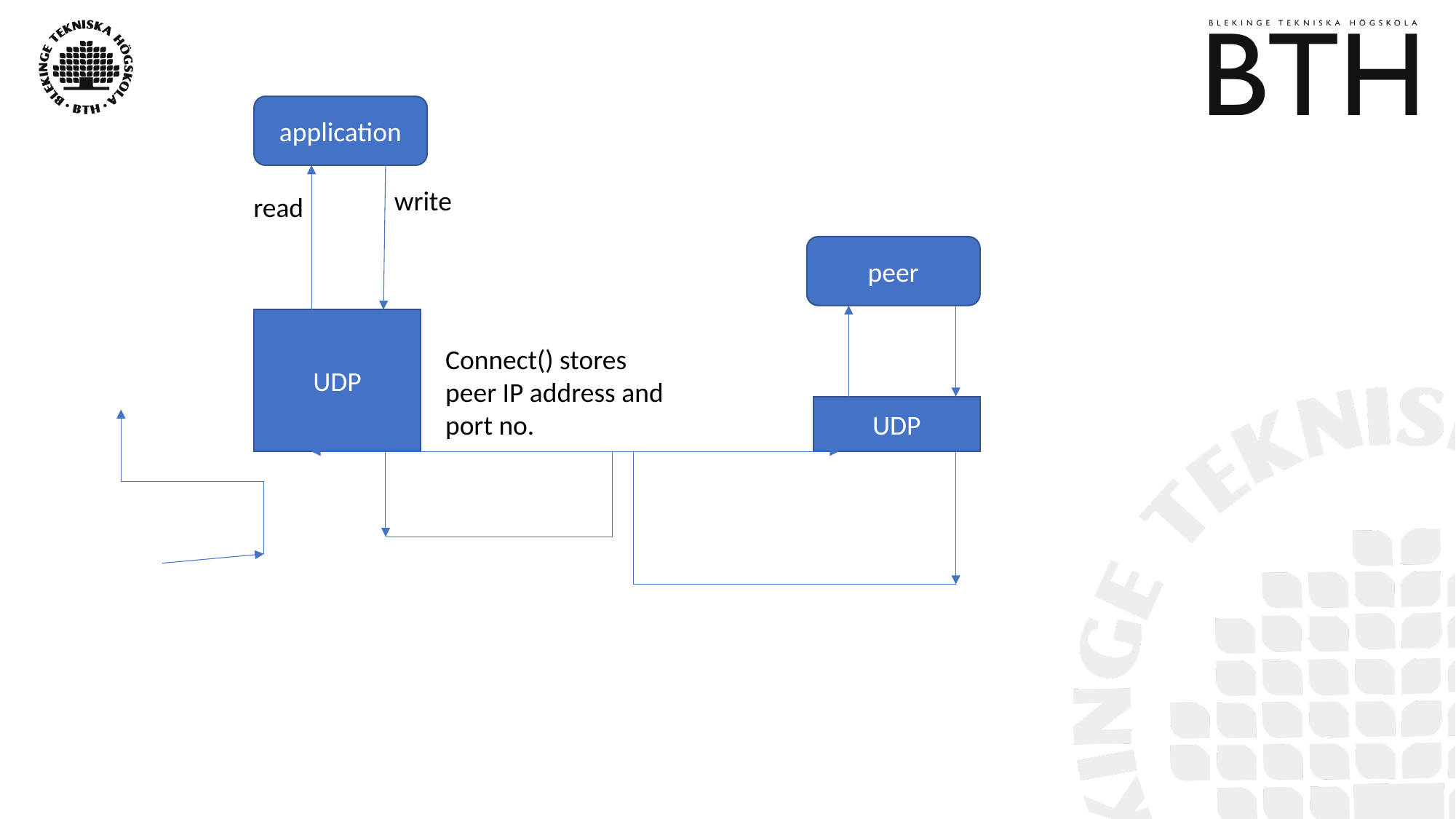

application
write
read
peer
UDP
Connect() stores peer IP address and port no.
UDP